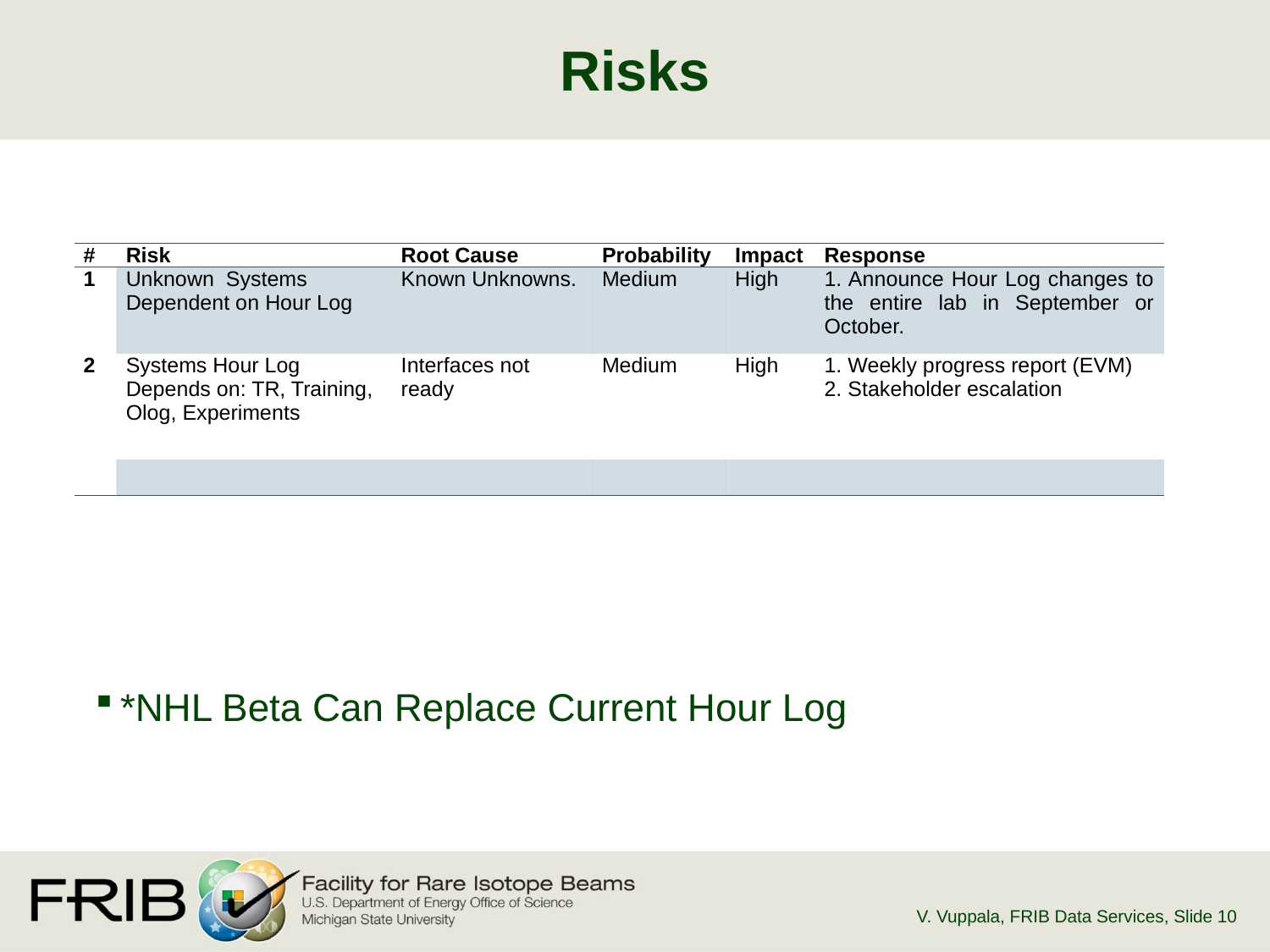

# Risks
| # | Risk | Root Cause | Probability | Impact | Response |
| --- | --- | --- | --- | --- | --- |
| 1 | Unknown Systems Dependent on Hour Log | Known Unknowns. | Medium | High | 1. Announce Hour Log changes to the entire lab in September or October. |
| 2 | Systems Hour Log Depends on: TR, Training, Olog, Experiments | Interfaces not ready | Medium | High | 1. Weekly progress report (EVM) 2. Stakeholder escalation |
|  |  |  |  |  |  |
*NHL Beta Can Replace Current Hour Log
V. Vuppala, FRIB Data Services
, Slide 10